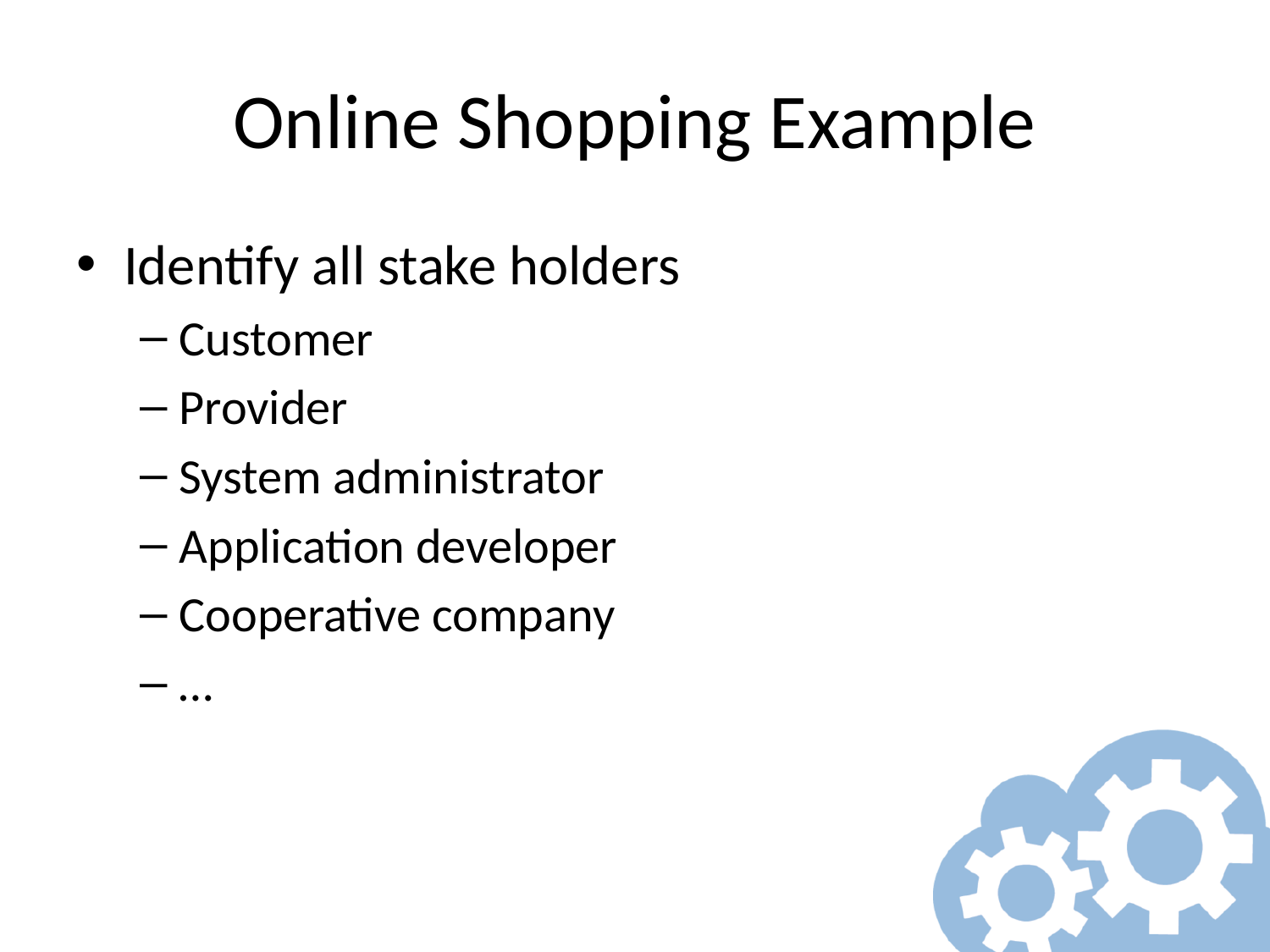

# Online Shopping Example
Identify all stake holders
Customer
Provider
System administrator
Application developer
Cooperative company
…